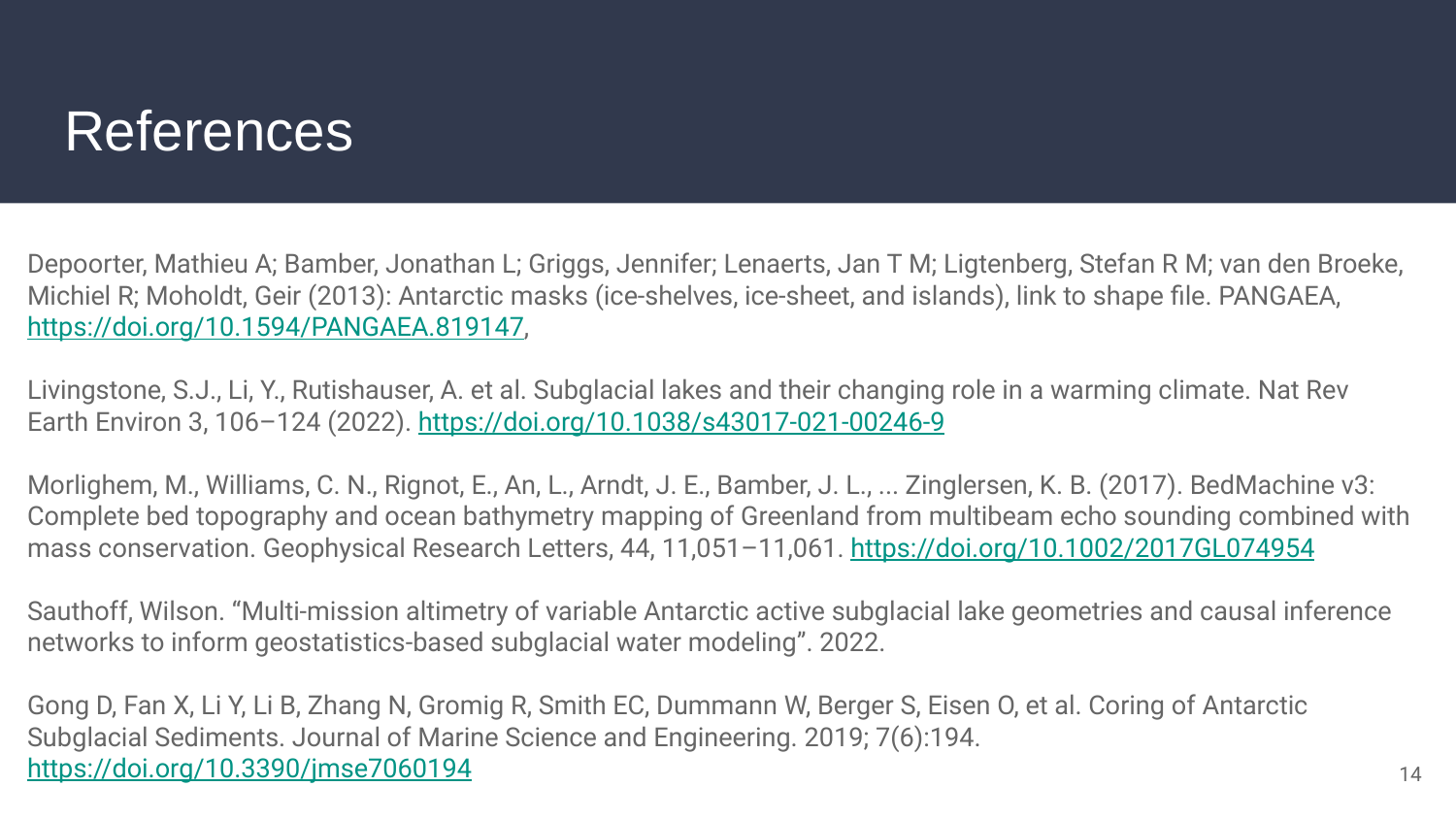

# References
Depoorter, Mathieu A; Bamber, Jonathan L; Griggs, Jennifer; Lenaerts, Jan T M; Ligtenberg, Stefan R M; van den Broeke, Michiel R; Moholdt, Geir (2013): Antarctic masks (ice-shelves, ice-sheet, and islands), link to shape file. PANGAEA, https://doi.org/10.1594/PANGAEA.819147,

Livingstone, S.J., Li, Y., Rutishauser, A. et al. Subglacial lakes and their changing role in a warming climate. Nat Rev Earth Environ 3, 106–124 (2022). https://doi.org/10.1038/s43017-021-00246-9

Morlighem, M., Williams, C. N., Rignot, E., An, L., Arndt, J. E., Bamber, J. L., ... Zinglersen, K. B. (2017). BedMachine v3: Complete bed topography and ocean bathymetry mapping of Greenland from multibeam echo sounding combined with mass conservation. Geophysical Research Letters, 44, 11,051–11,061. https://doi.org/10.1002/2017GL074954

Sauthoff, Wilson. “Multi-mission altimetry of variable Antarctic active subglacial lake geometries and causal inference networks to inform geostatistics-based subglacial water modeling”. 2022.

Gong D, Fan X, Li Y, Li B, Zhang N, Gromig R, Smith EC, Dummann W, Berger S, Eisen O, et al. Coring of Antarctic Subglacial Sediments. Journal of Marine Science and Engineering. 2019; 7(6):194. https://doi.org/10.3390/jmse7060194

14